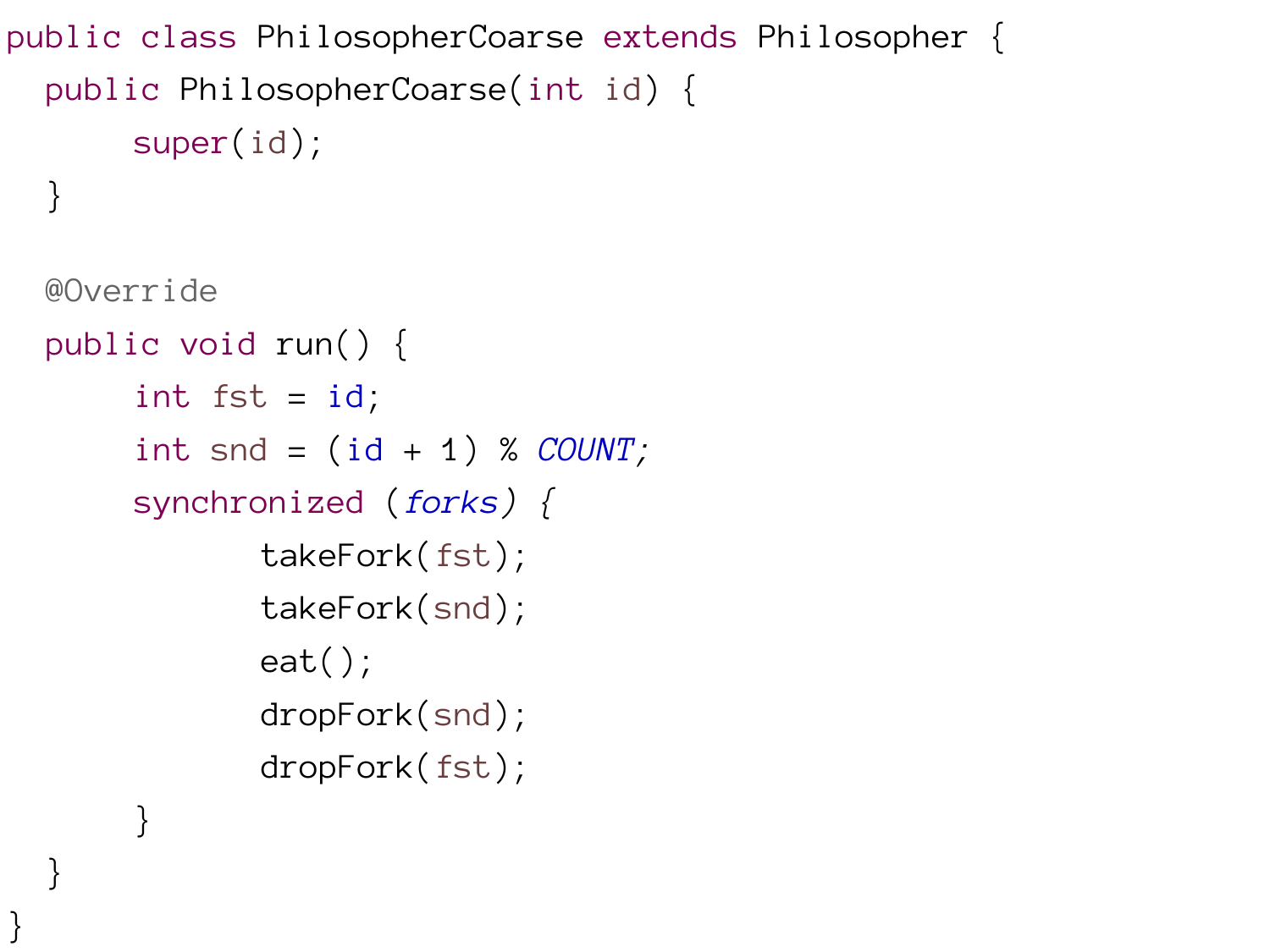

public class PhilosopherCoarse extends Philosopher {
  public PhilosopherCoarse(int id) {
	super(id);
  }
  @Override
  public void run() {
	int fst = id;
	int snd = (id + 1) % COUNT;
	synchronized (forks) {
		takeFork(fst);
		takeFork(snd);
		eat();
		dropFork(snd);
		dropFork(fst);
	}
  }
}